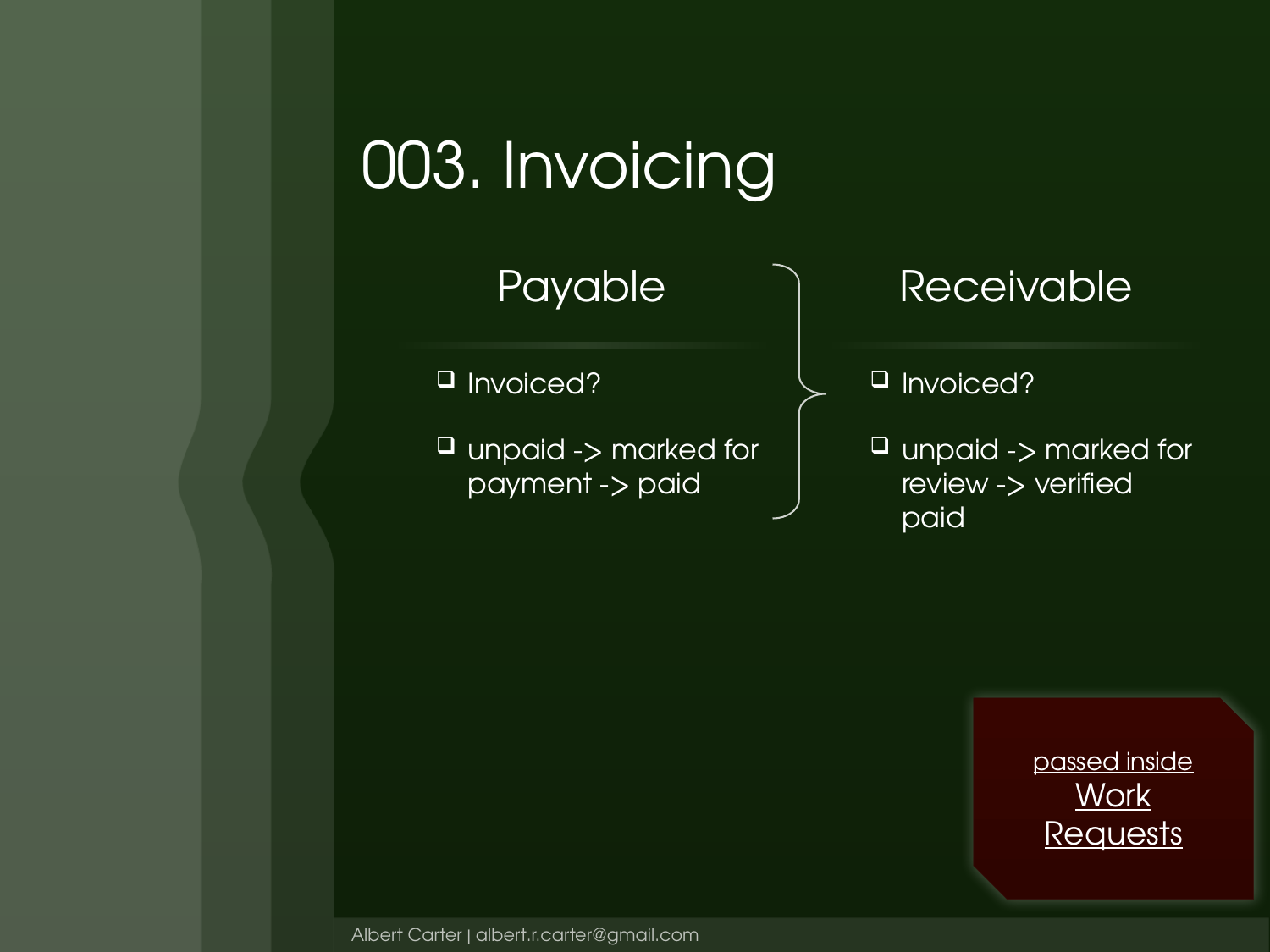

# 003. Invoicing
Payable
Receivable

Invoiced?
unpaid -> marked for payment -> paid
Invoiced?
unpaid -> marked for review -> verified paid
8
passed inside
Work Requests
Albert Carter | albert.r.carter@gmail.com